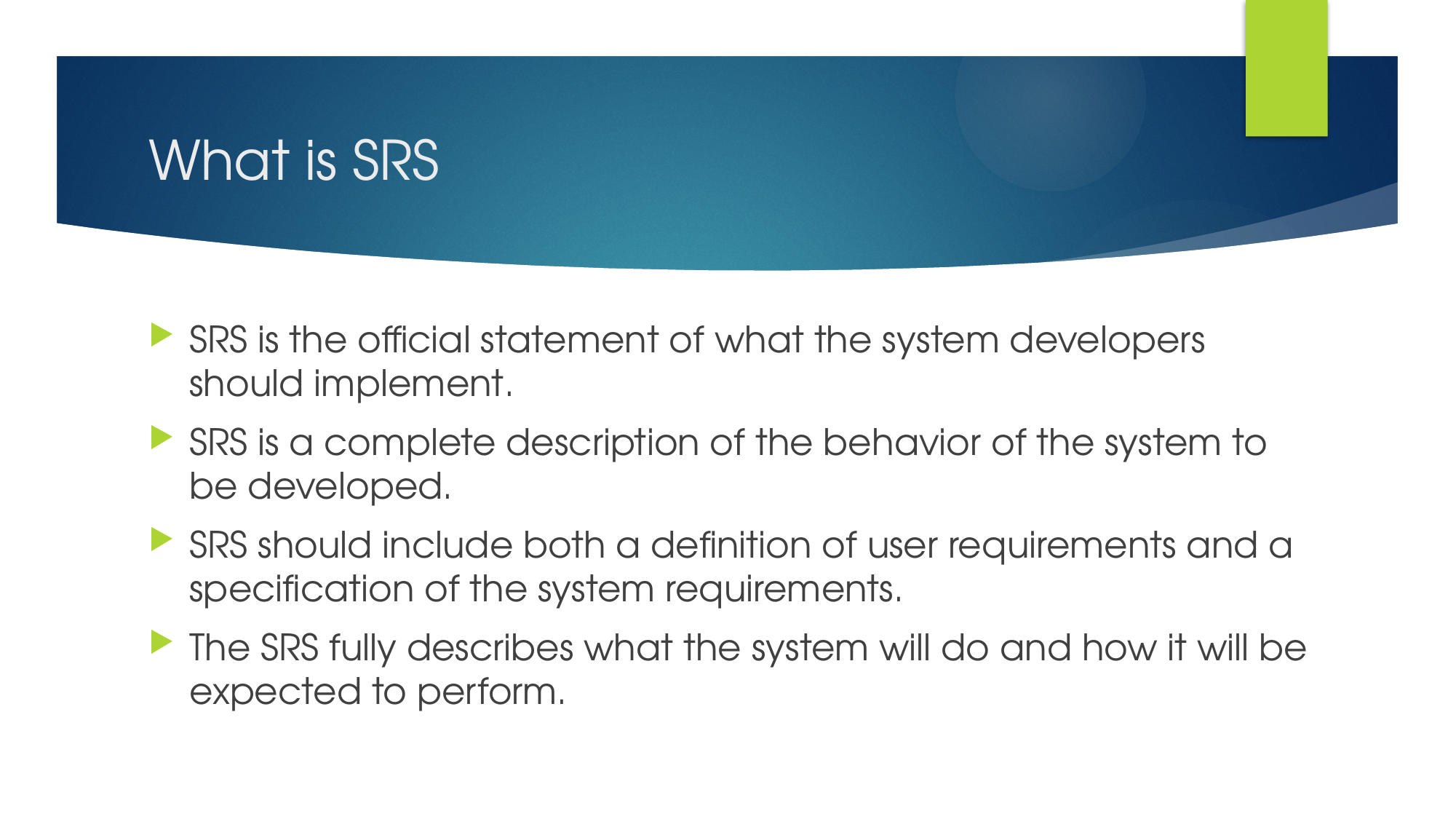

# What is SRS
SRS is the official statement of what the system developers should implement.
SRS is a complete description of the behavior of the system to be developed.
SRS should include both a definition of user requirements and a specification of the system requirements.
The SRS fully describes what the system will do and how it will be expected to perform.